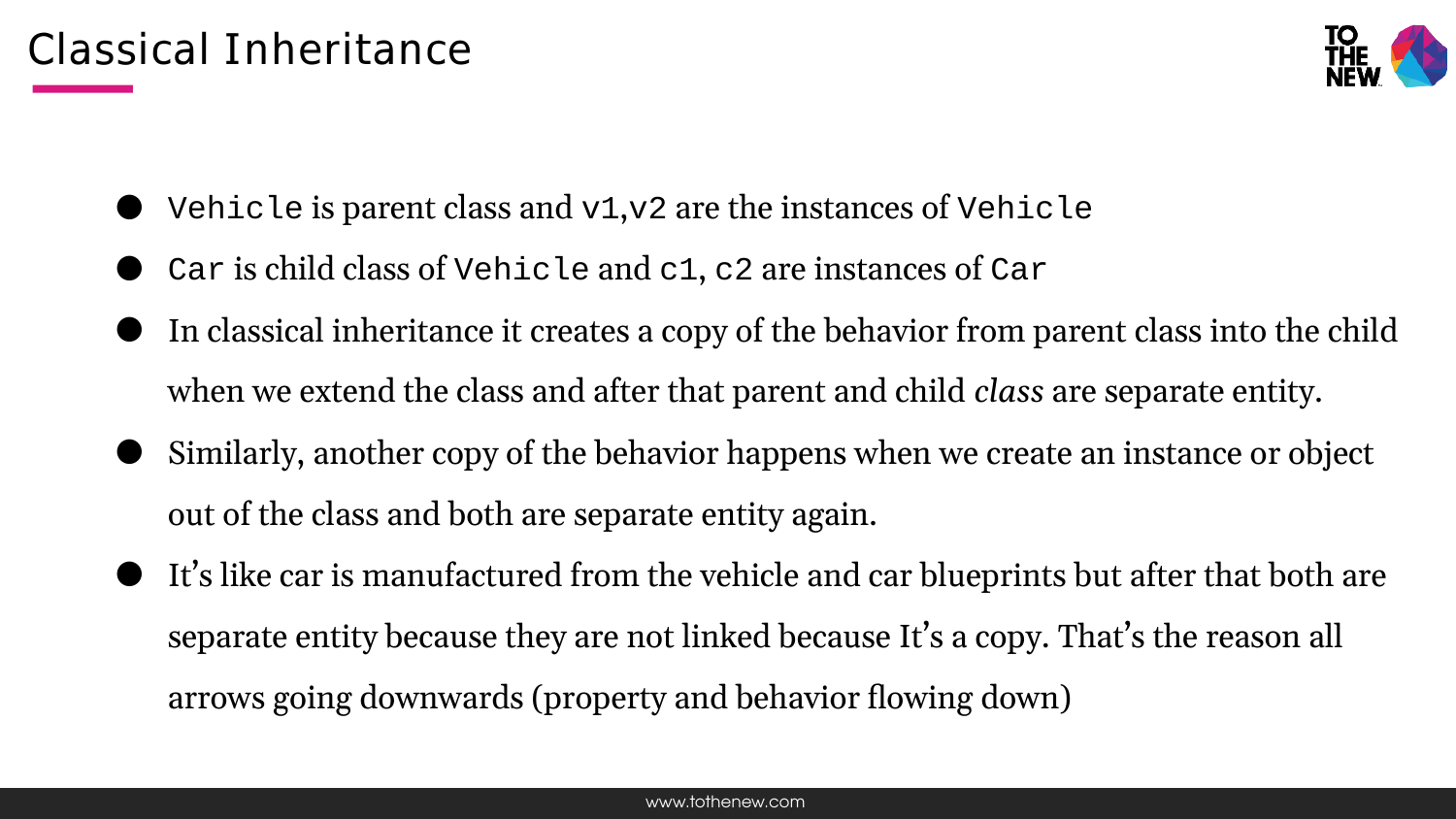

# Classical Inheritance
Vehicle is parent class and v1,v2 are the instances of Vehicle
Car is child class of Vehicle and c1, c2 are instances of Car
In classical inheritance it creates a copy of the behavior from parent class into the child when we extend the class and after that parent and child class are separate entity.
Similarly, another copy of the behavior happens when we create an instance or object out of the class and both are separate entity again.
It’s like car is manufactured from the vehicle and car blueprints but after that both are separate entity because they are not linked because It’s a copy. That’s the reason all arrows going downwards (property and behavior flowing down)